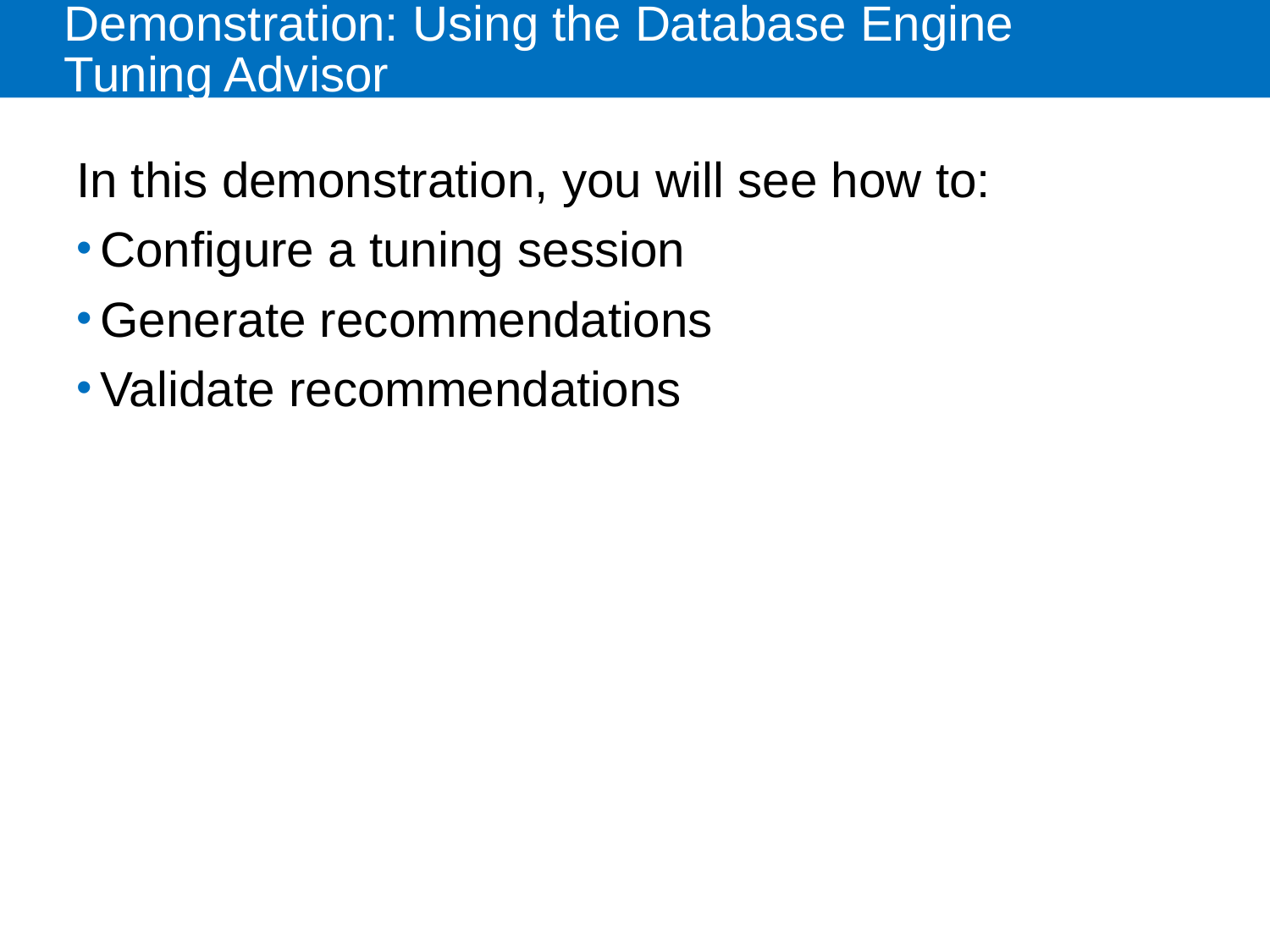

# Demonstration: Using the Database Engine Tuning Advisor
In this demonstration, you will see how to:
Configure a tuning session
Generate recommendations
Validate recommendations